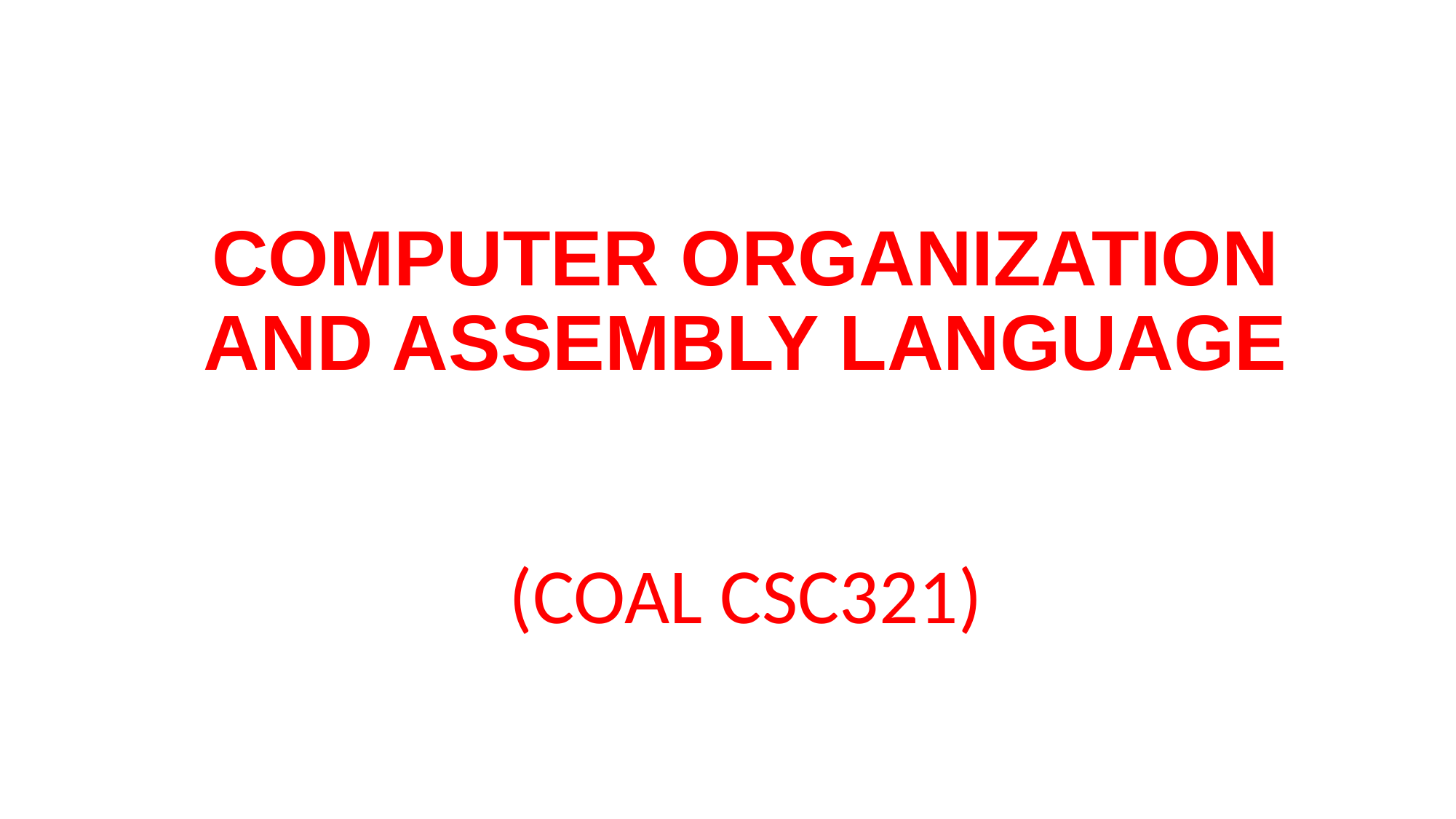

# COMPUTER ORGANIZATION AND ASSEMBLY LANGUAGE (COAL CSC321)